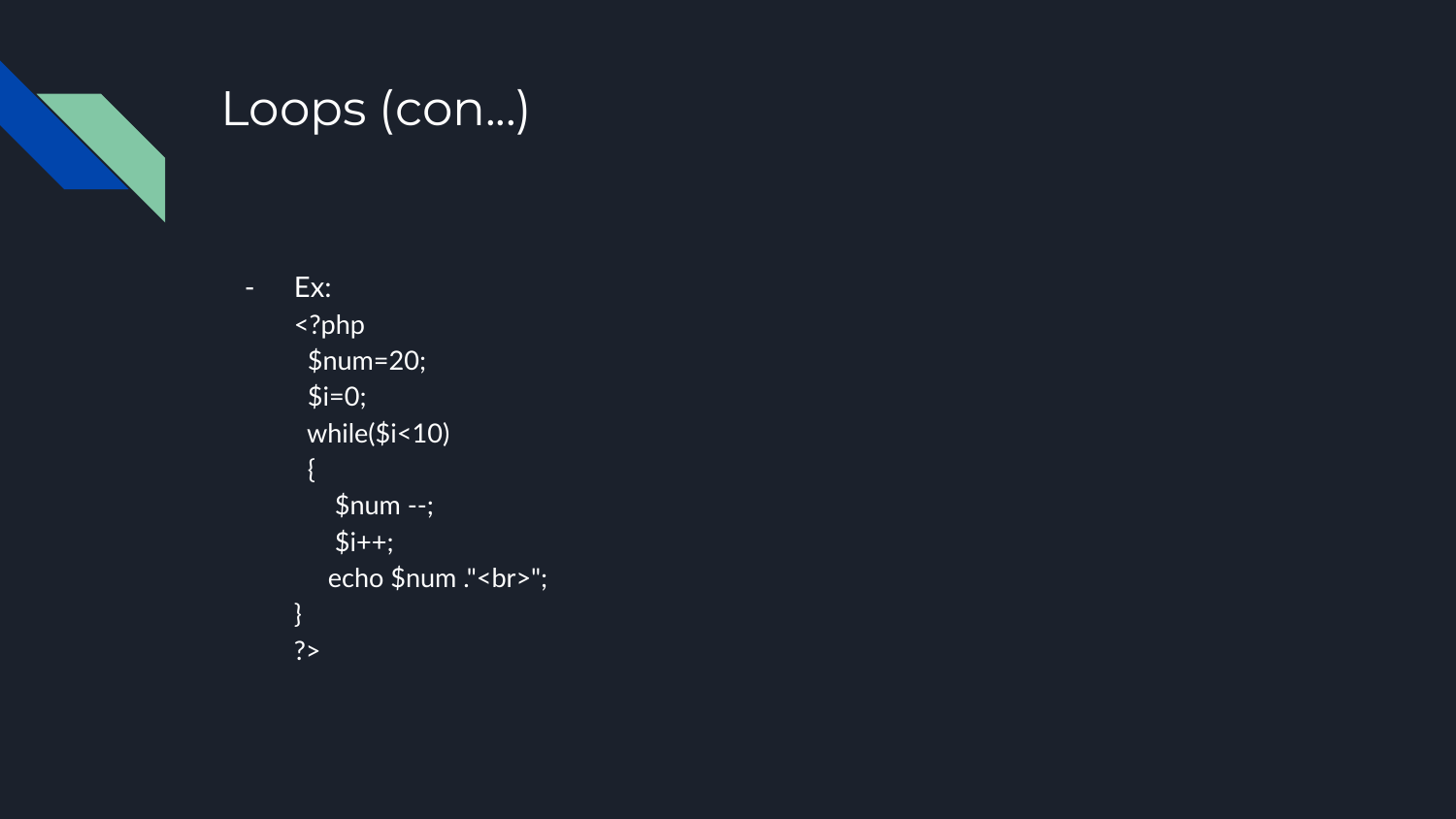

# Loops (con...)

Ex:
<?php
  $num=20;
  $i=0;
  while($i<10)
  {
      $num --;
      $i++;
     echo $num ."<br>";
}
?>